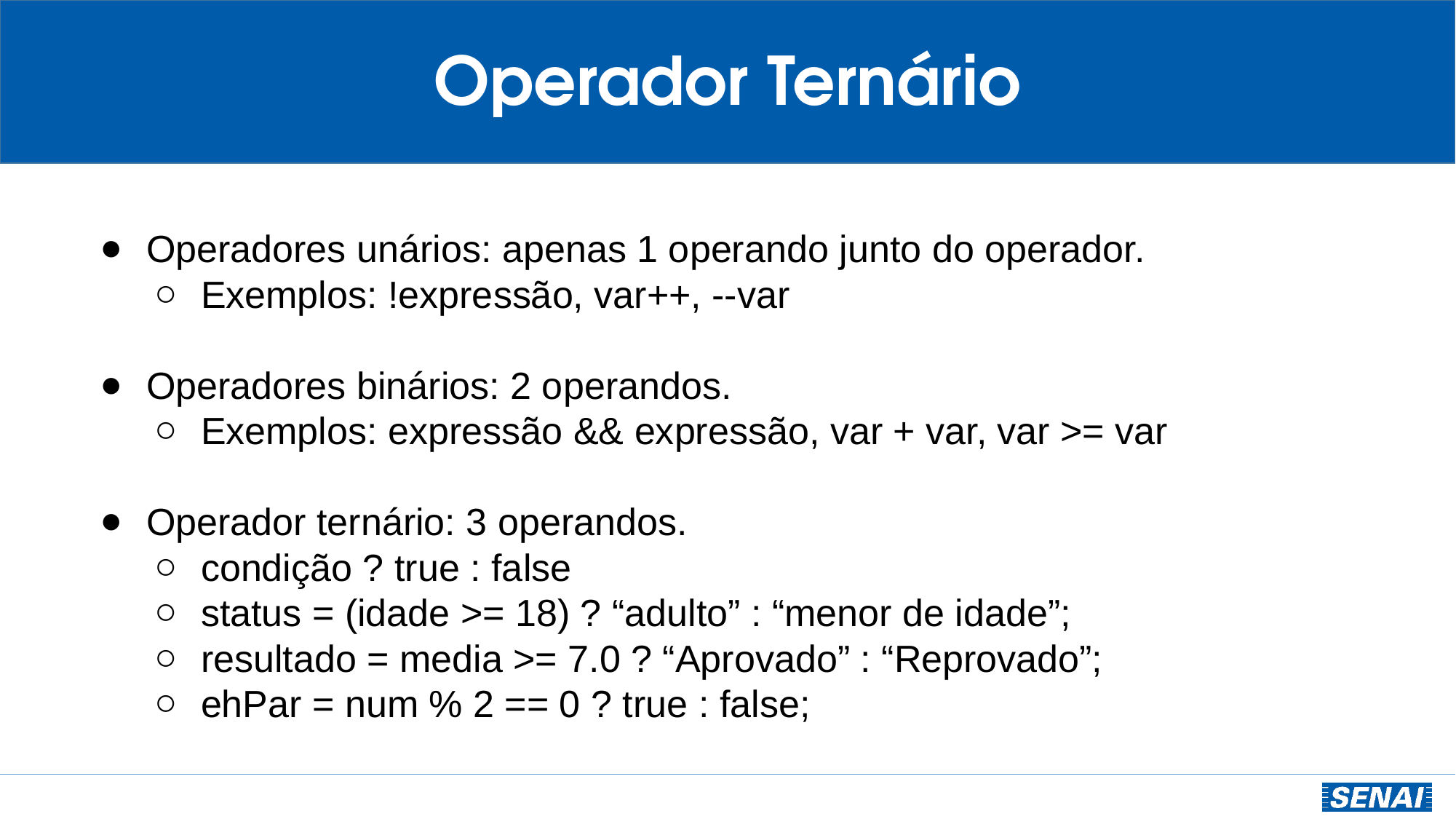

Operador Ternário
Operadores unários: apenas 1 operando junto do operador.
Exemplos: !expressão, var++, --var

Operadores binários: 2 operandos.
Exemplos: expressão && expressão, var + var, var >= var

Operador ternário: 3 operandos.
condição ? true : false
status = (idade >= 18) ? “adulto” : “menor de idade”;
resultado = media >= 7.0 ? “Aprovado” : “Reprovado”;
ehPar = num % 2 == 0 ? true : false;